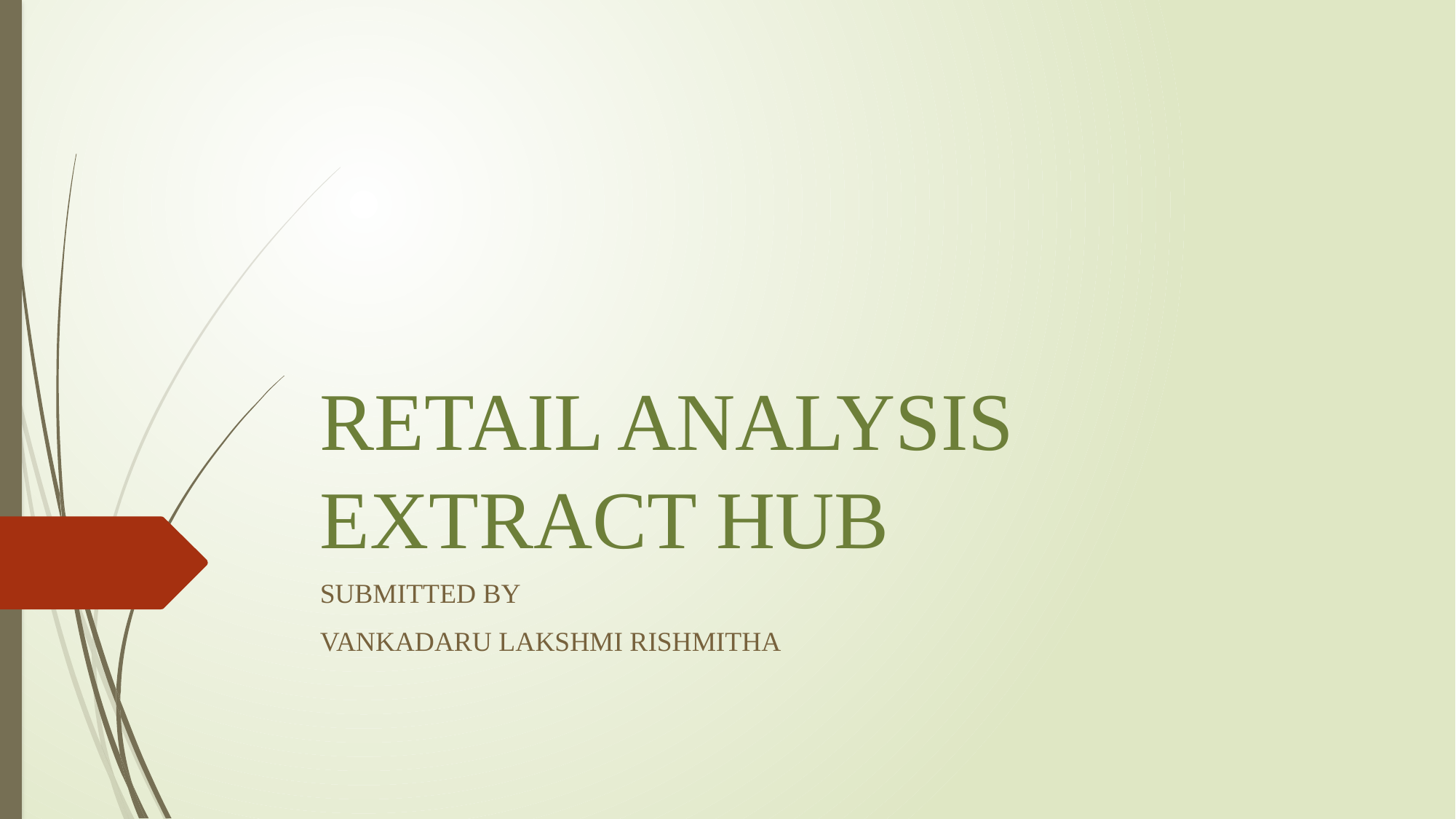

# RETAIL ANALYSIS EXTRACT HUB
SUBMITTED BY
VANKADARU LAKSHMI RISHMITHA